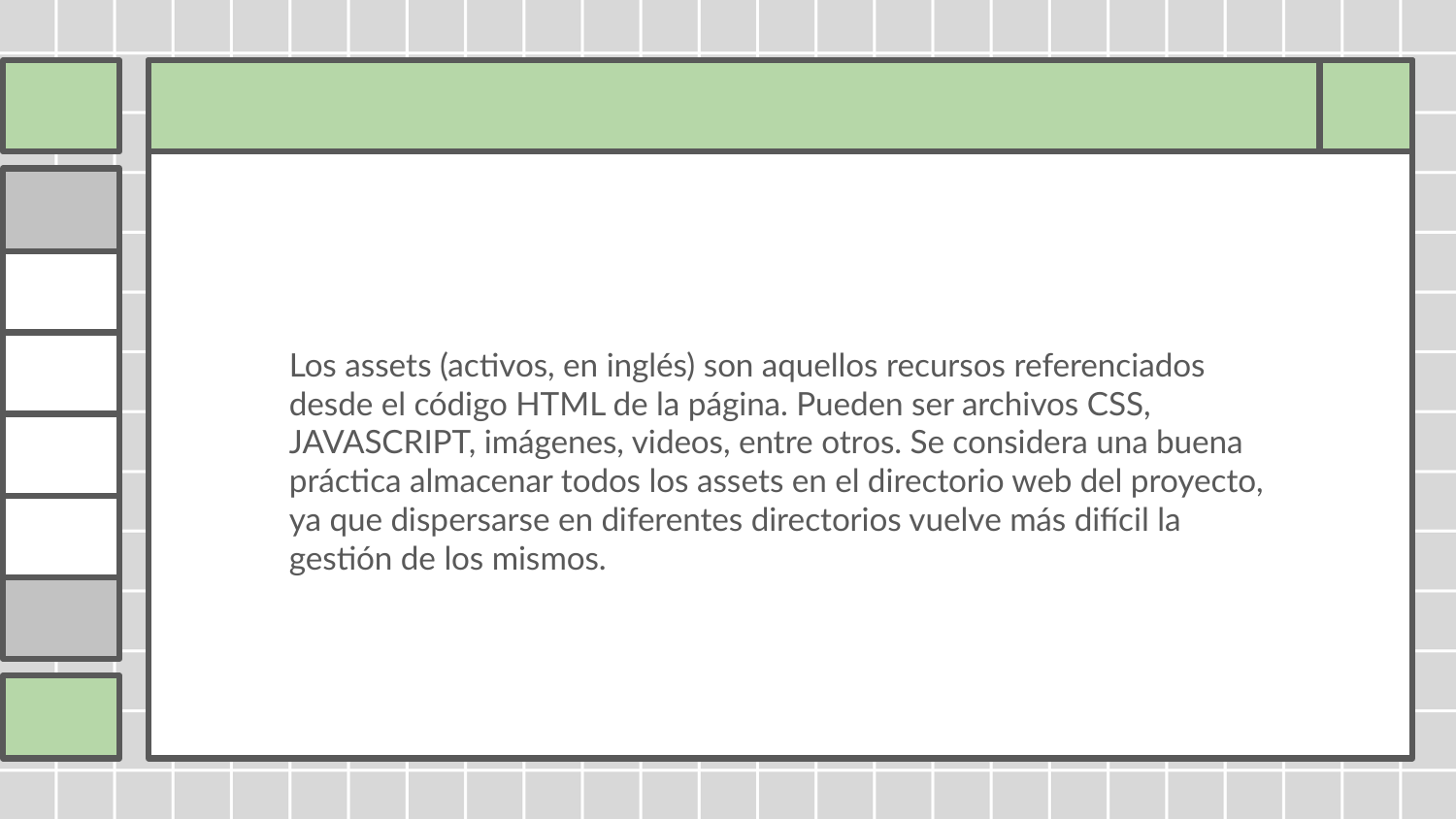

#
Los assets (activos, en inglés) son aquellos recursos referenciados desde el código HTML de la página. Pueden ser archivos CSS, JAVASCRIPT, imágenes, videos, entre otros. Se considera una buena práctica almacenar todos los assets en el directorio web del proyecto, ya que dispersarse en diferentes directorios vuelve más difícil la gestión de los mismos.